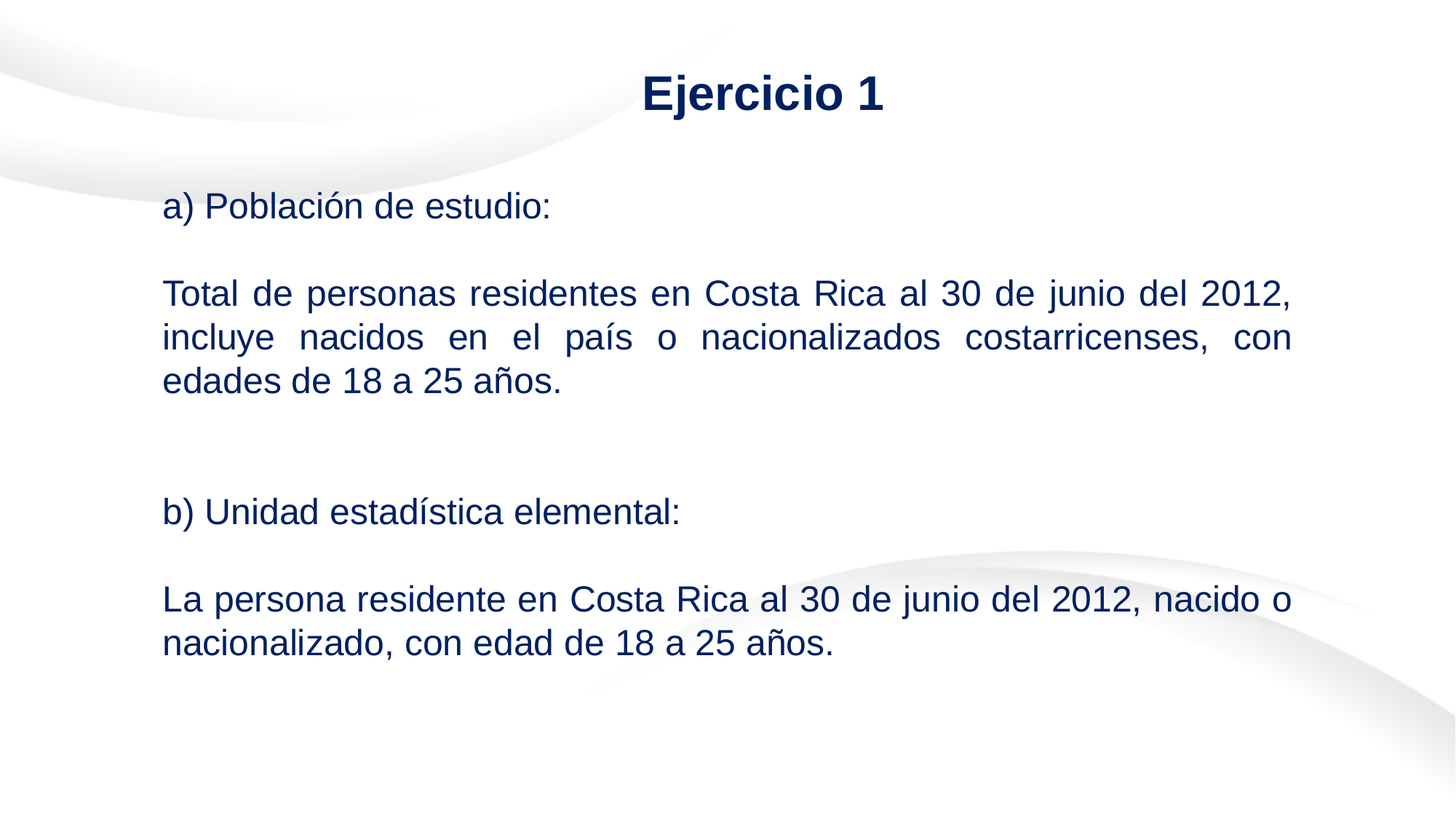

# Ejercicio 1
a) Población de estudio:

Total de personas residentes en Costa Rica al 30 de junio del 2012, incluye nacidos en el país o nacionalizados costarricenses, con edades de 18 a 25 años.

b) Unidad estadística elemental:

La persona residente en Costa Rica al 30 de junio del 2012, nacido o nacionalizado, con edad de 18 a 25 años.